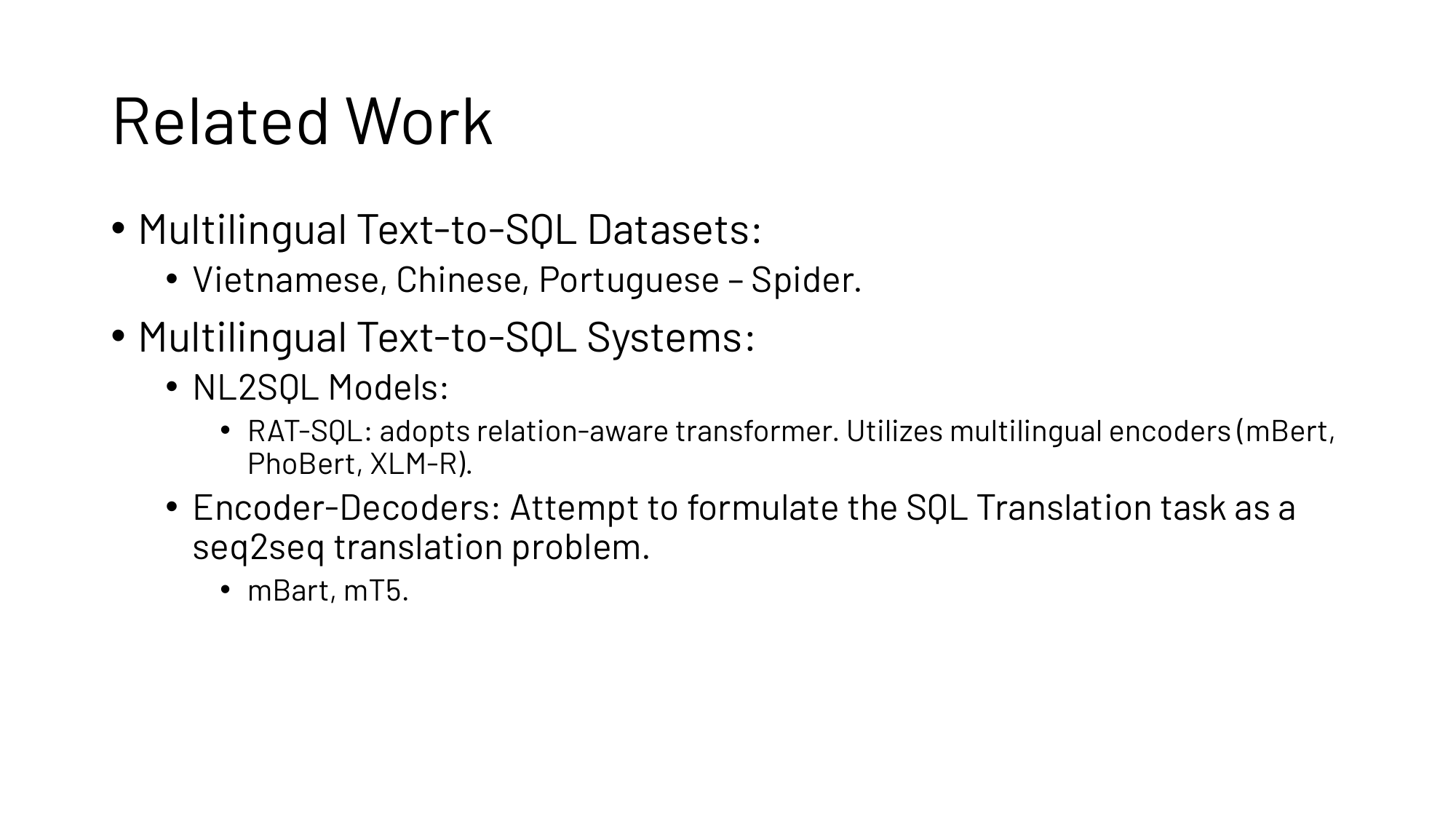

# Related Work
Multilingual Text-to-SQL Datasets:
Vietnamese, Chinese, Portuguese – Spider.
Multilingual Text-to-SQL Systems:
NL2SQL Models:
RAT-SQL: adopts relation-aware transformer. Utilizes multilingual encoders (mBert, PhoBert, XLM-R).
Encoder-Decoders: Attempt to formulate the SQL Translation task as a seq2seq translation problem.
mBart, mT5.